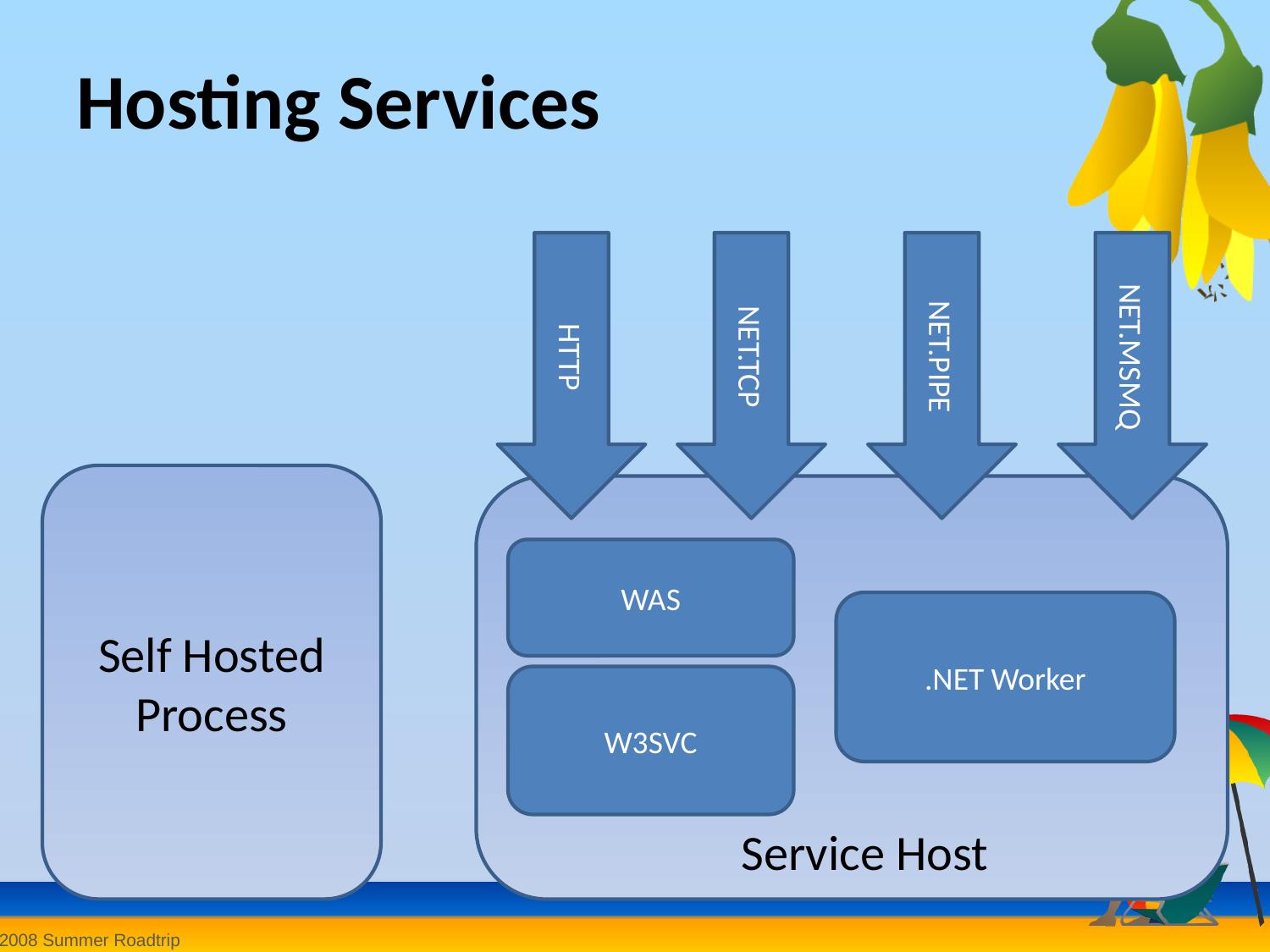

# Hosting Services

HTTP
NET.TCP
NET.PIPE
NET.MSMQ
Self Hosted
Process

WAS
.NET Worker
W3SVC
Service Host